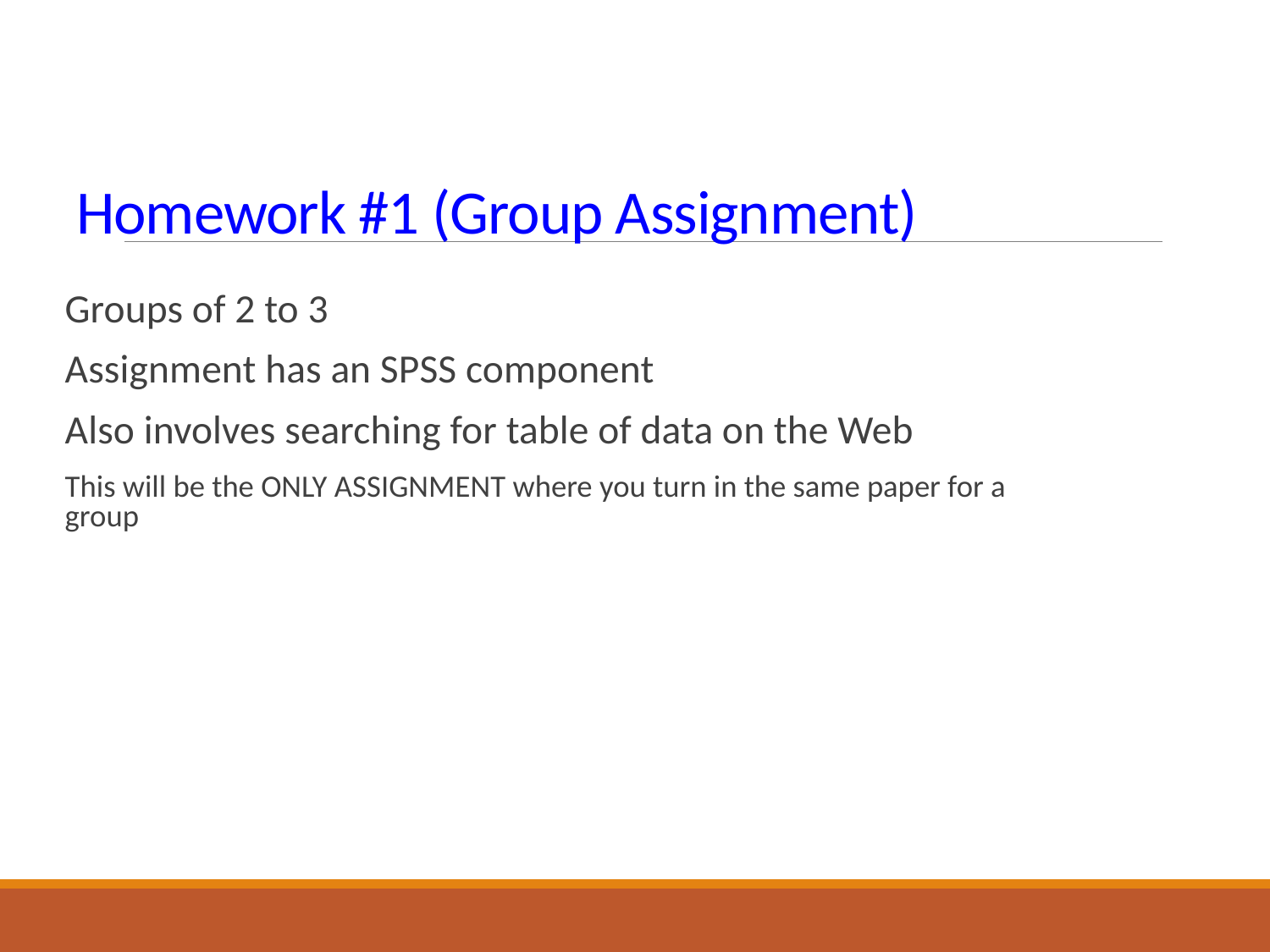

# Homework #1 (Group Assignment)
Groups of 2 to 3
Assignment has an SPSS component
Also involves searching for table of data on the Web
This will be the ONLY ASSIGNMENT where you turn in the same paper for a group